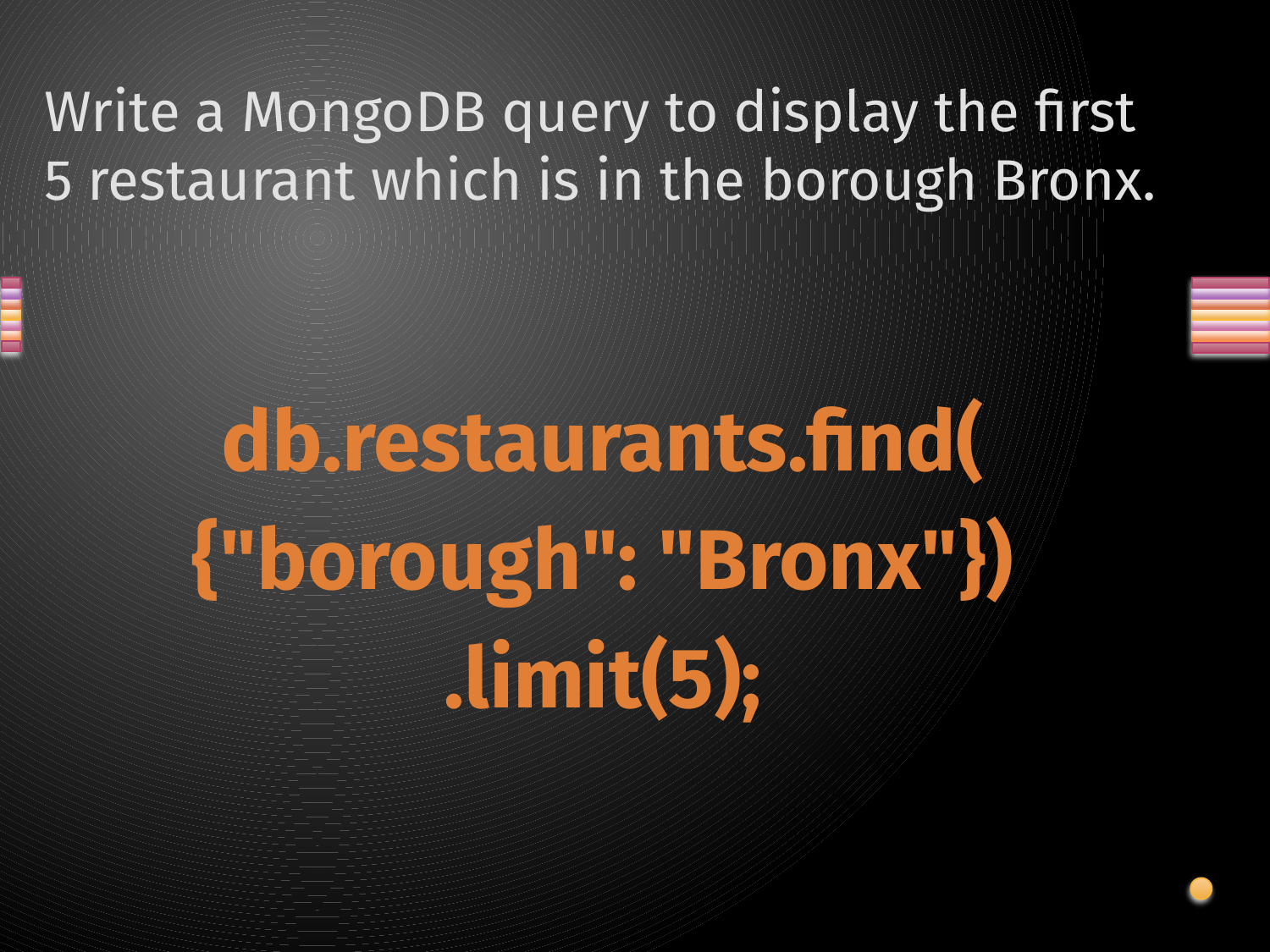

# Write a MongoDB query to display the first 5 restaurant which is in the borough Bronx.
db.restaurants.find(
{"borough": "Bronx"})
.limit(5);